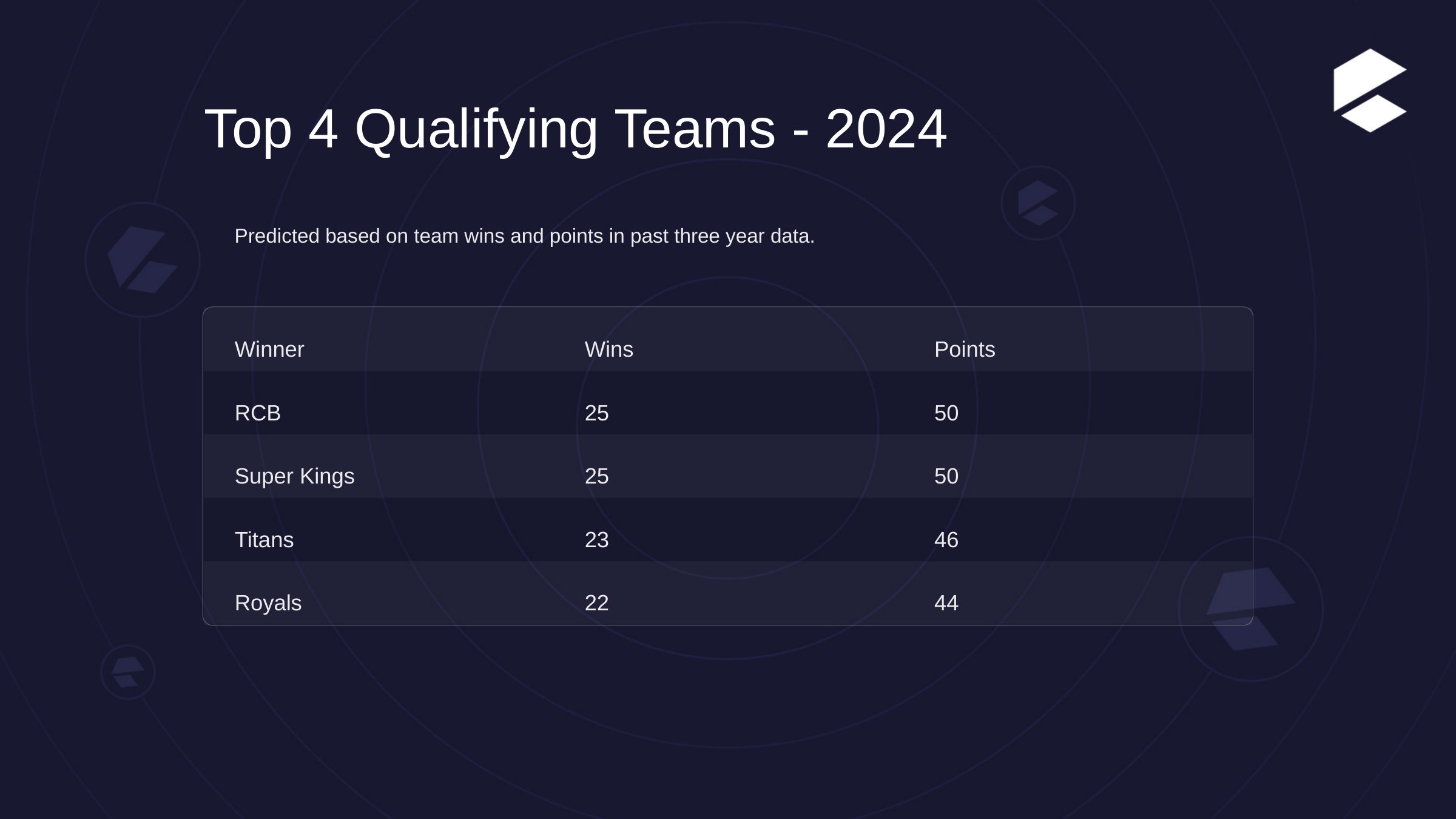

Top 4 Qualifying Teams - 2024
Predicted based on team wins and points in past three year data.

Winner
Wins
Points

RCB
25
50

Super Kings
25
50

Titans
23
46

Royals
22
44